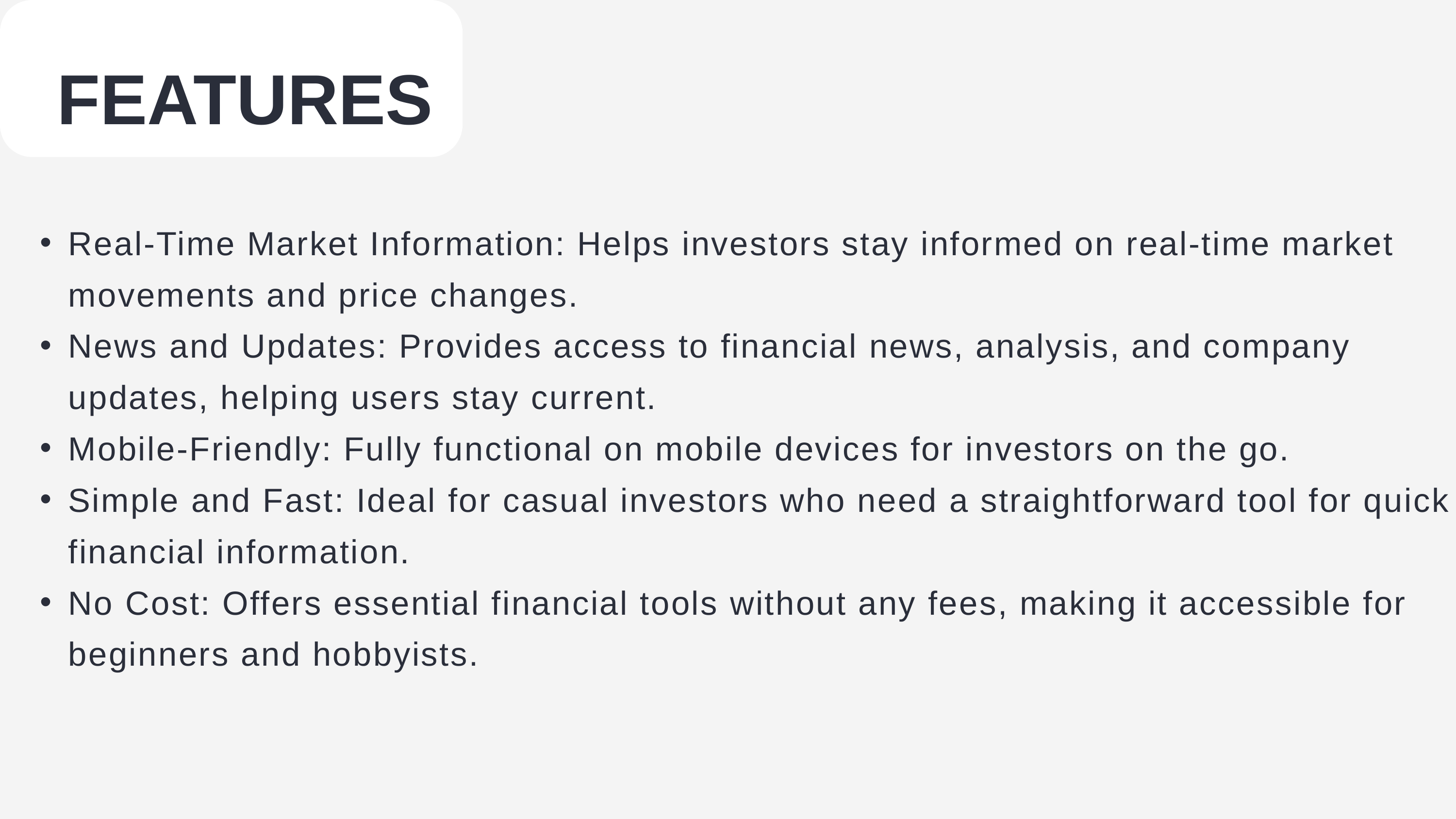

FEATURES

Real-Time Market Information: Helps investors stay informed on real-time market movements and price changes.
News and Updates: Provides access to financial news, analysis, and company updates, helping users stay current.
Mobile-Friendly: Fully functional on mobile devices for investors on the go.
Simple and Fast: Ideal for casual investors who need a straightforward tool for quick financial information.
No Cost: Offers essential financial tools without any fees, making it accessible for beginners and hobbyists.